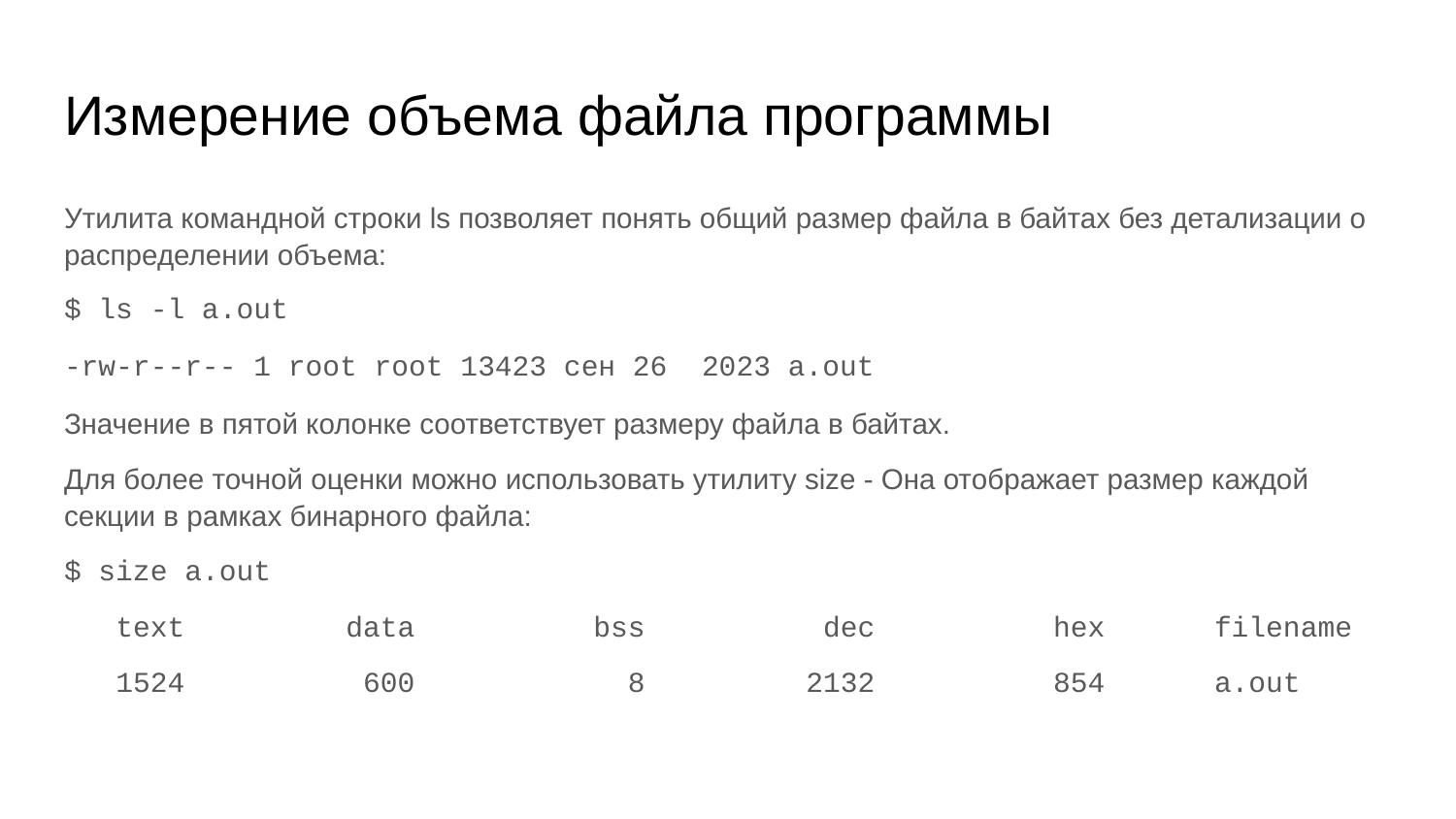

# Измерение объема файла программы
Утилита командной строки ls позволяет понять общий размер файла в байтах без детализации о распределении объема:
$ ls -l a.out
-rw-r--r-- 1 root root 13423 сен 26  2023 a.out
Значение в пятой колонке соответствует размеру файла в байтах.
Для более точной оценки можно использовать утилиту size - Она отображает размер каждой секции в рамках бинарного файла:
$ size a.out
   text	   data	    bss	    dec	    hex	filename
   1524	    600	      8	   2132	    854	a.out